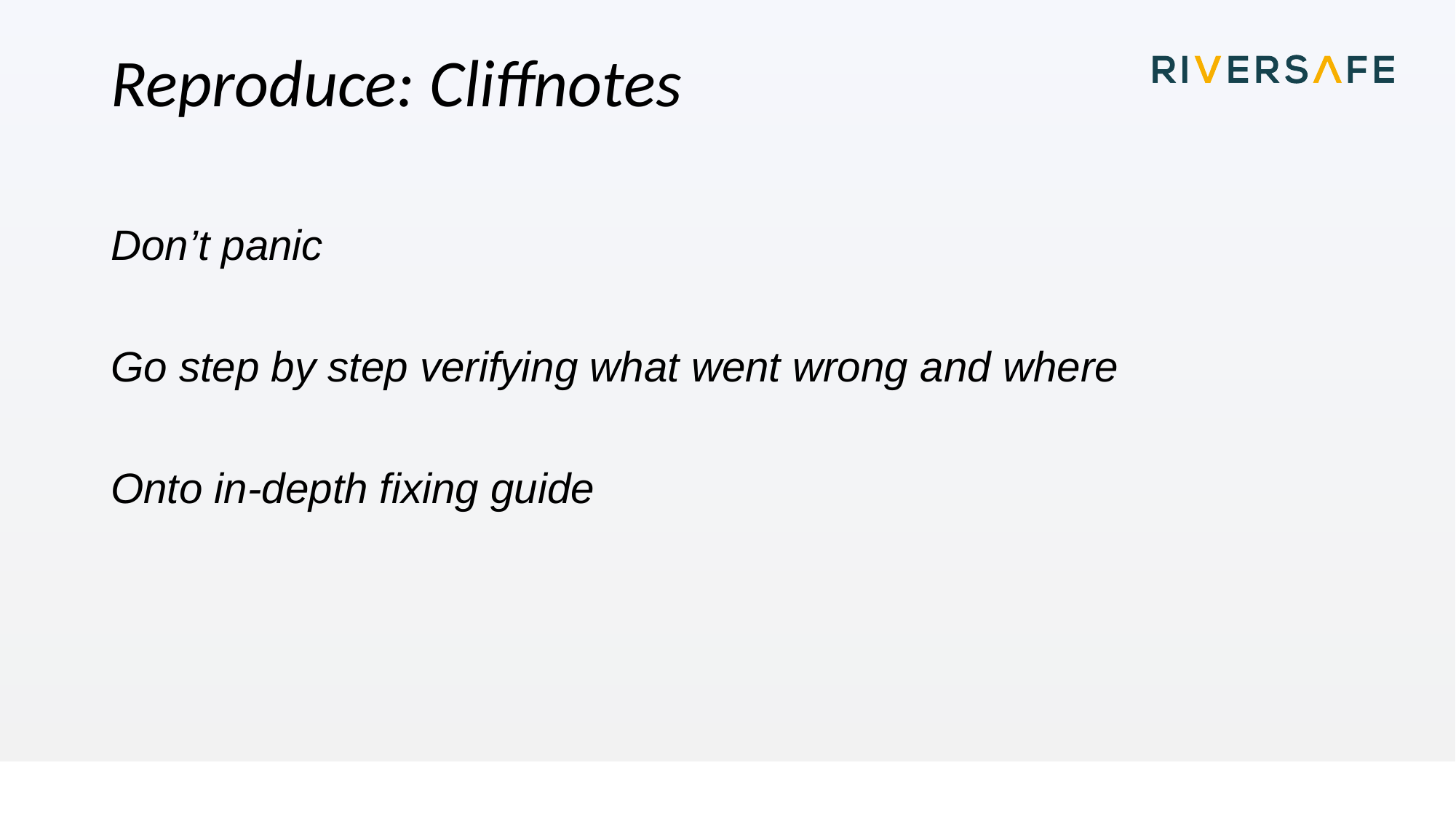

# Reproduce: Cliffnotes
Don’t panic

Go step by step verifying what went wrong and where

Onto in-depth fixing guide